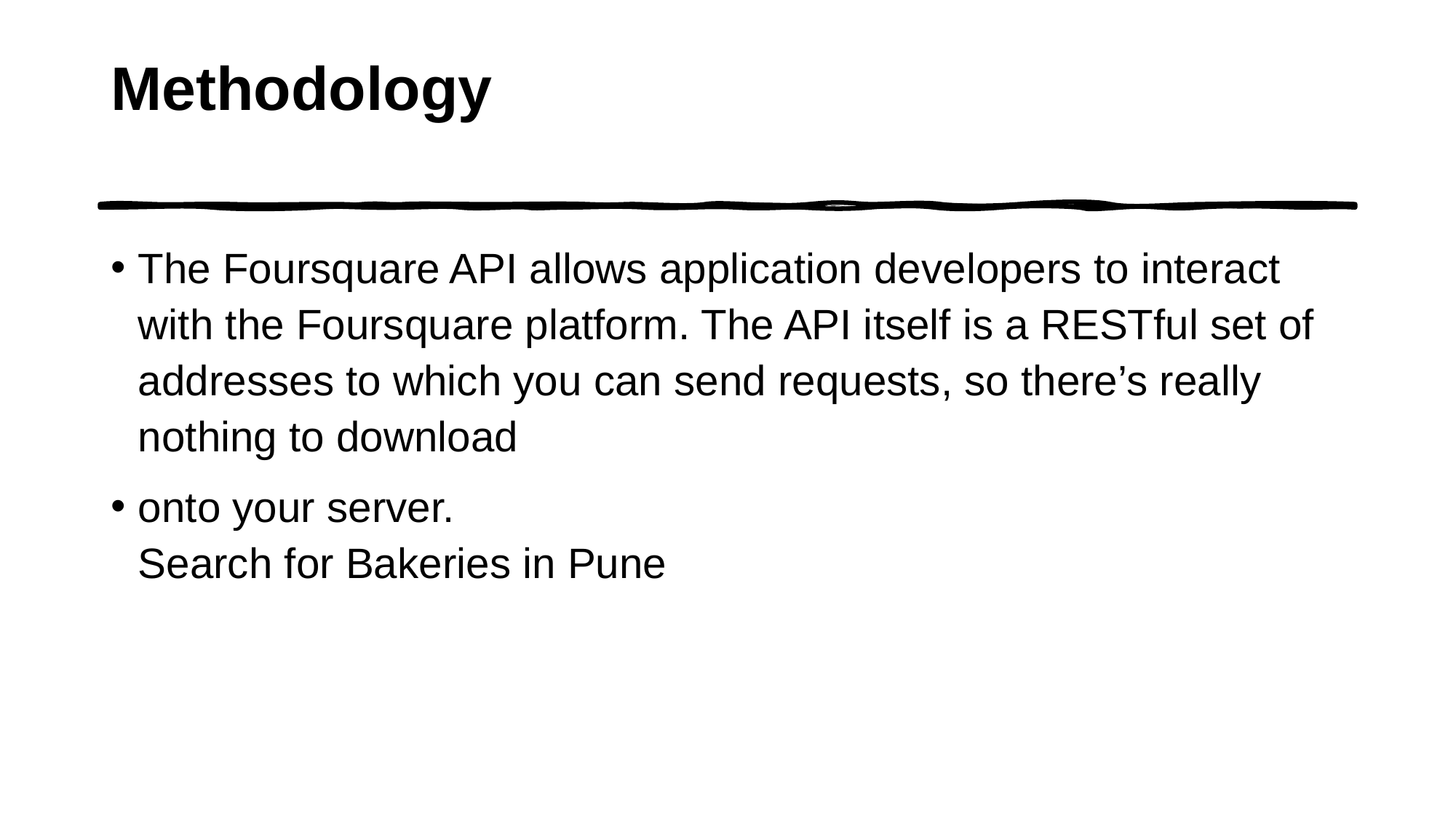

# Methodology
The Foursquare API allows application developers to interact with the Foursquare platform. The API itself is a RESTful set of addresses to which you can send requests, so there’s really nothing to download
onto your server.
Search for Bakeries in Pune